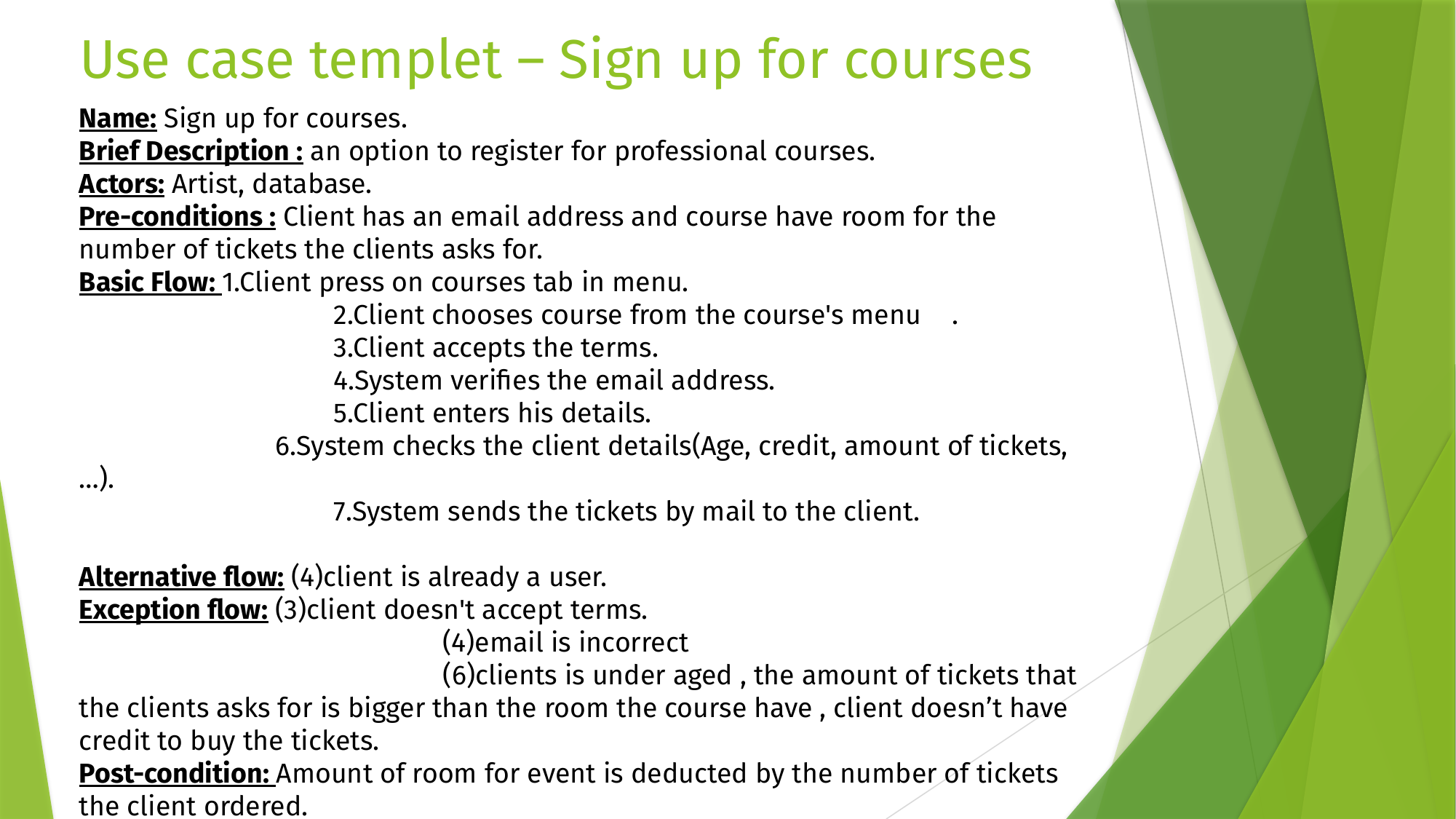

Use case templet – Sign up for courses
Name: Sign up for courses.
Brief Description : an option to register for professional courses.
Actors: Artist, database.
Pre-conditions : Client has an email address and course have room for the number of tickets the clients asks for.
Basic Flow: 1.Client press on courses tab in menu.
		     2.Client chooses course from the course's menu	.
		     3.Client accepts the terms.
		     4.System verifies the email address.
		     5.Client enters his details.
	            6.System checks the client details(Age, credit, amount of tickets,…).
		     7.System sends the tickets by mail to the client.

Alternative flow: (4)client is already a user.
Exception flow: (3)client doesn't accept terms.
			     (4)email is incorrect
			     (6)clients is under aged , the amount of tickets that the clients asks for is bigger than the room the course have , client doesn’t have credit to buy the tickets.
Post-condition: Amount of room for event is deducted by the number of tickets the client ordered.